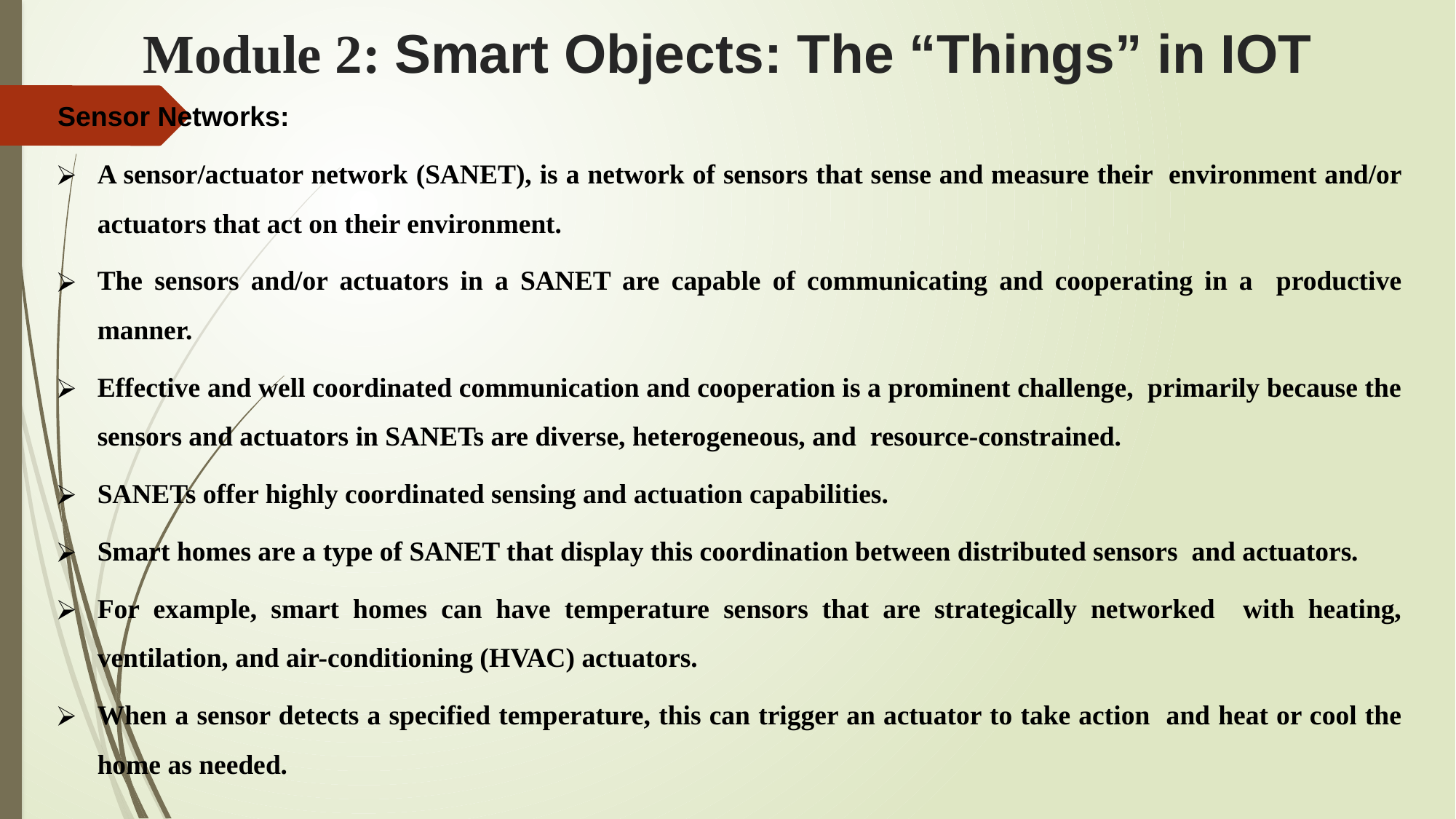

# Module 2: Smart Objects: The “Things” in IOT
Sensor Networks:
A sensor/actuator network (SANET), is a network of sensors that sense and measure their  environment and/or actuators that act on their environment.
The sensors and/or actuators in a SANET are capable of communicating and cooperating in a  productive manner.
Effective and well coordinated communication and cooperation is a prominent challenge,  primarily because the sensors and actuators in SANETs are diverse, heterogeneous, and  resource-constrained.
SANETs offer highly coordinated sensing and actuation capabilities.
Smart homes are a type of SANET that display this coordination between distributed sensors  and actuators.
For example, smart homes can have temperature sensors that are strategically networked  with heating, ventilation, and air-conditioning (HVAC) actuators.
When a sensor detects a specified temperature, this can trigger an actuator to take action  and heat or cool the home as needed.